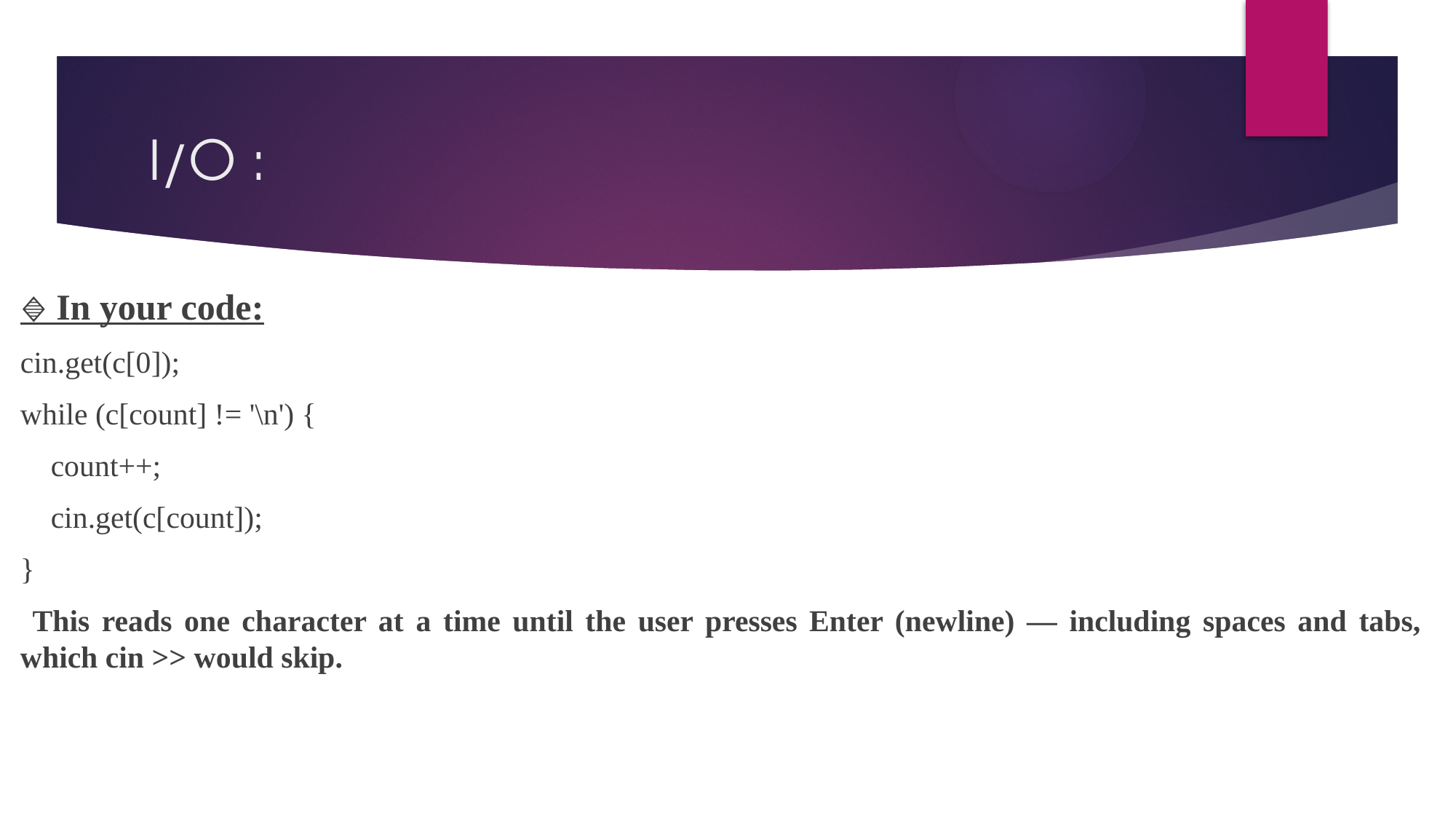

# I/O :
🔹 In your code:
cin.get(c[0]);
while (c[count] != '\n') {
    count++;
    cin.get(c[count]);
}
 This reads one character at a time until the user presses Enter (newline) — including spaces and tabs, which cin >> would skip.